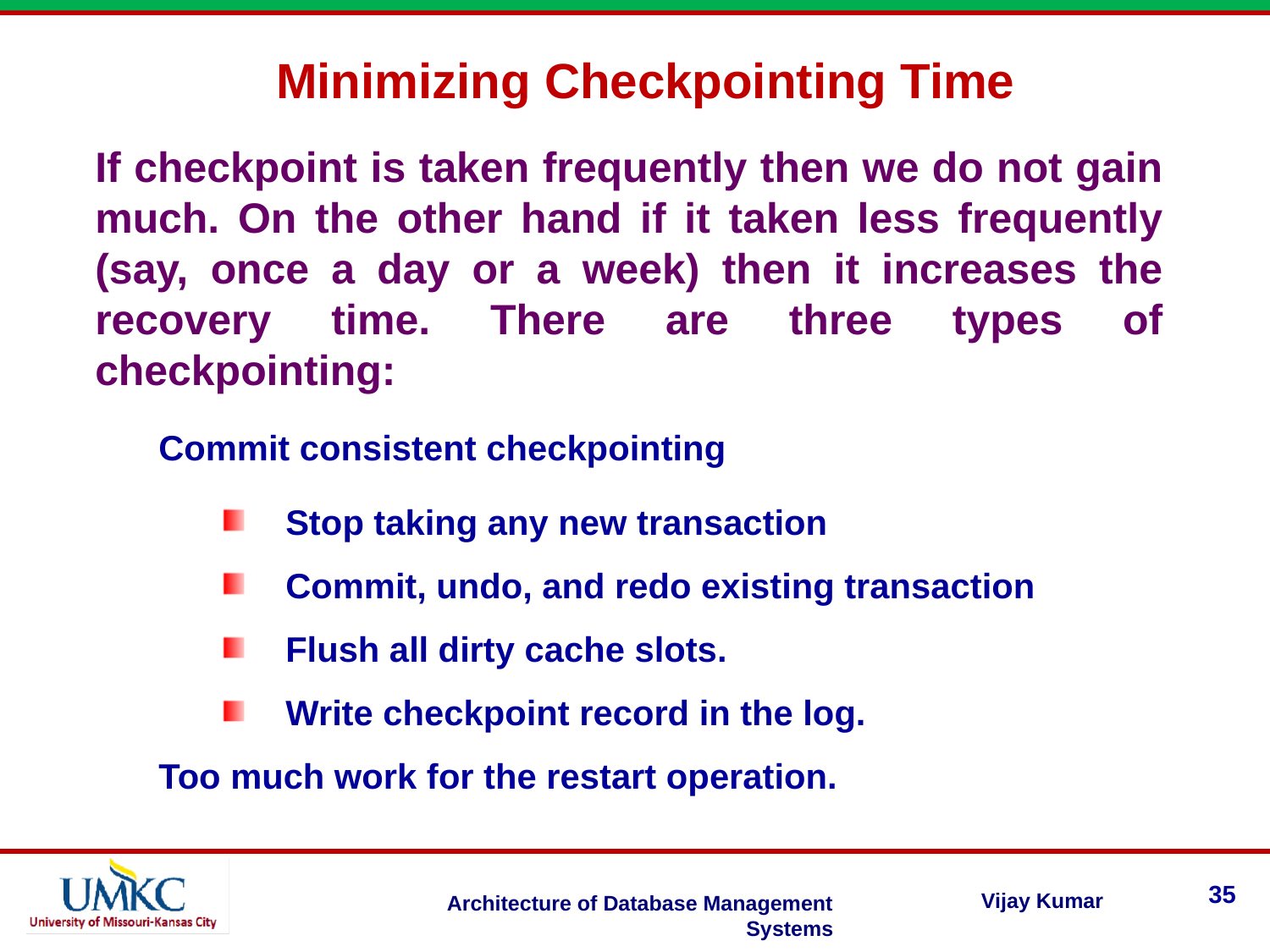

Minimizing Checkpointing Time
If checkpoint is taken frequently then we do not gain much. On the other hand if it taken less frequently (say, once a day or a week) then it increases the recovery time. There are three types of checkpointing:
Commit consistent checkpointing
Stop taking any new transaction
Commit, undo, and redo existing transaction
Flush all dirty cache slots.
Write checkpoint record in the log.
Too much work for the restart operation.
35